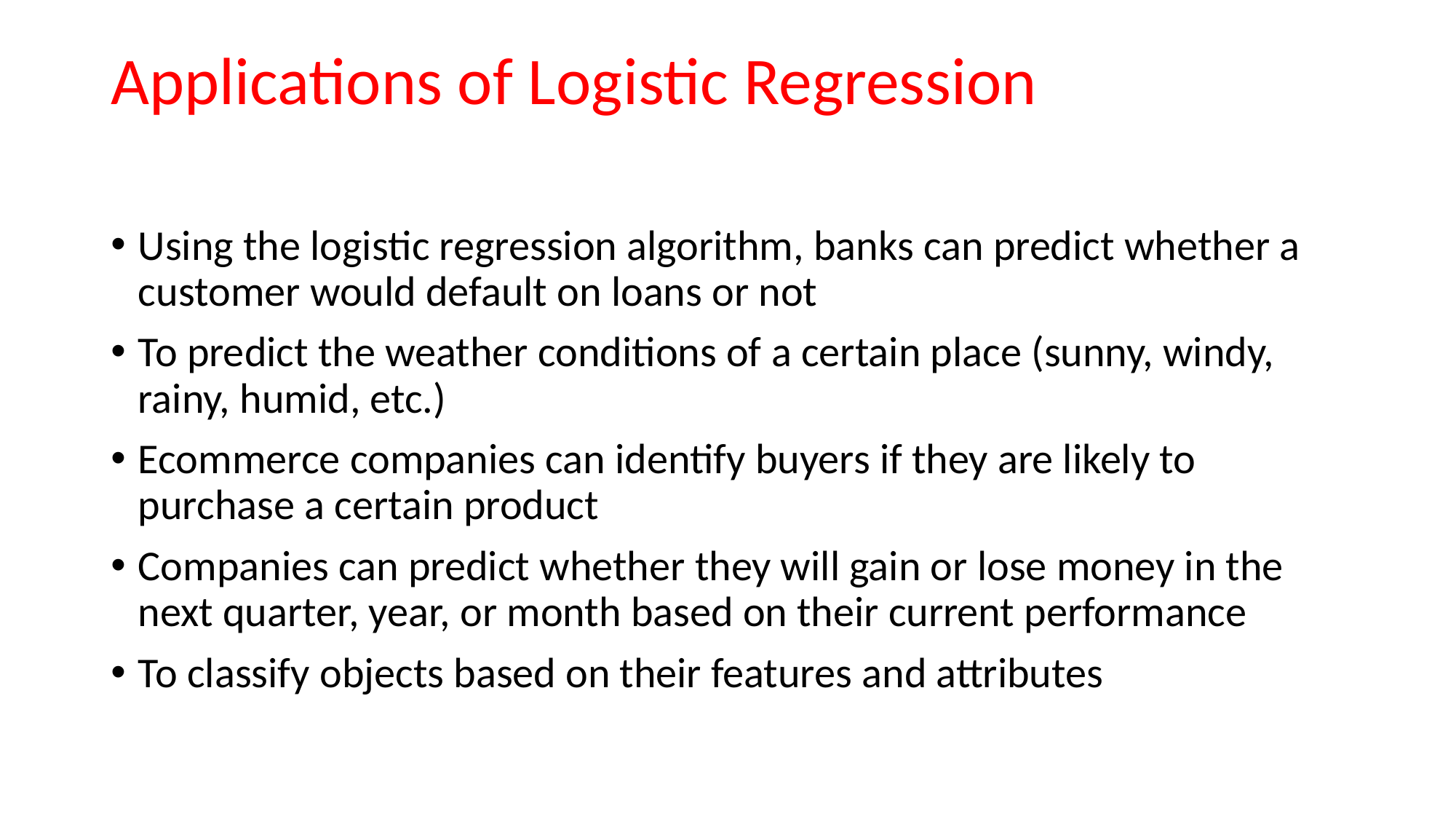

# Applications of Logistic Regression
Using the logistic regression algorithm, banks can predict whether a customer would default on loans or not
To predict the weather conditions of a certain place (sunny, windy, rainy, humid, etc.)
Ecommerce companies can identify buyers if they are likely to purchase a certain product
Companies can predict whether they will gain or lose money in the next quarter, year, or month based on their current performance
To classify objects based on their features and attributes